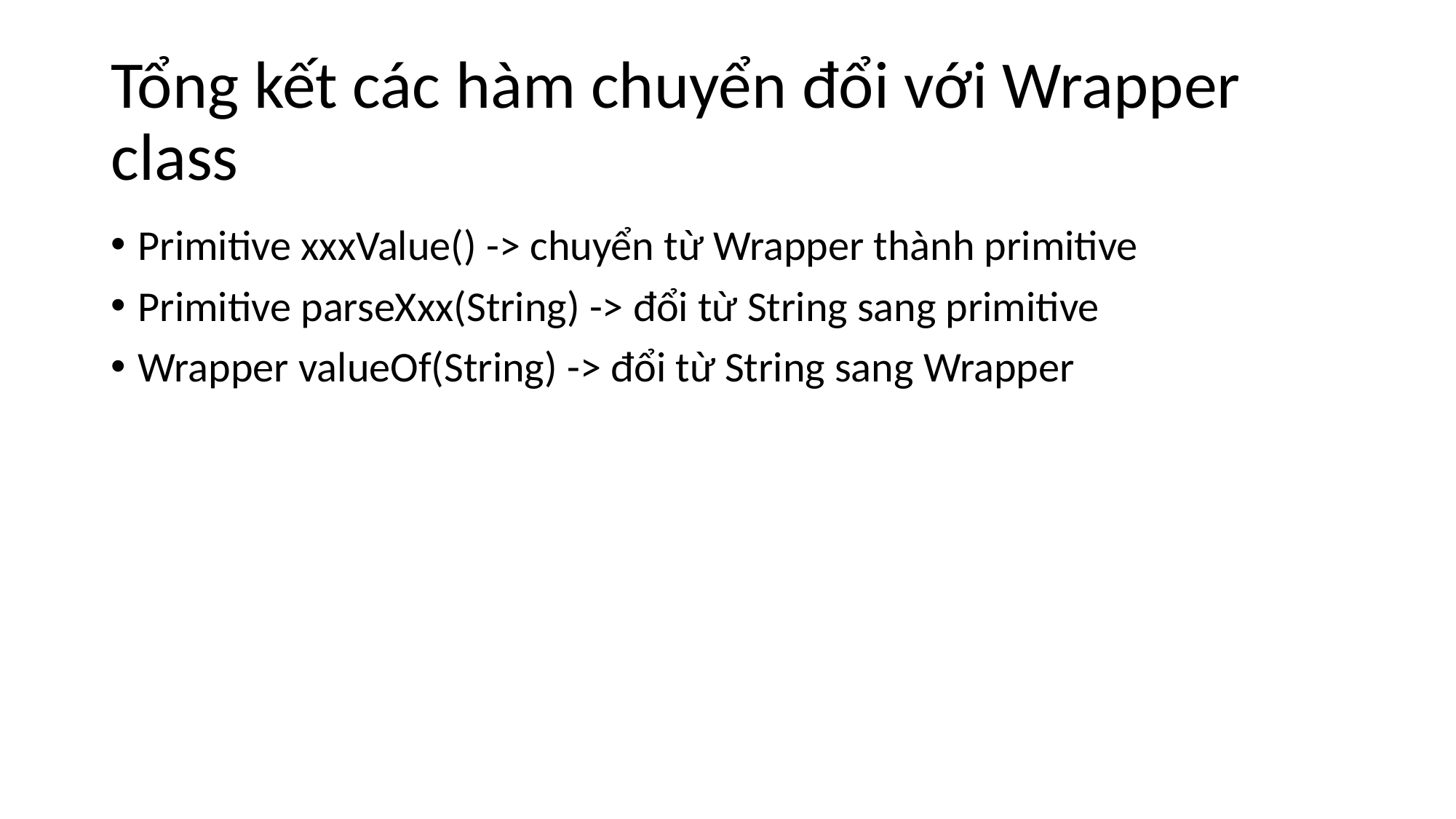

# Tổng kết các hàm chuyển đổi với Wrapper class
Primitive xxxValue() -> chuyển từ Wrapper thành primitive
Primitive parseXxx(String) -> đổi từ String sang primitive
Wrapper valueOf(String) -> đổi từ String sang Wrapper